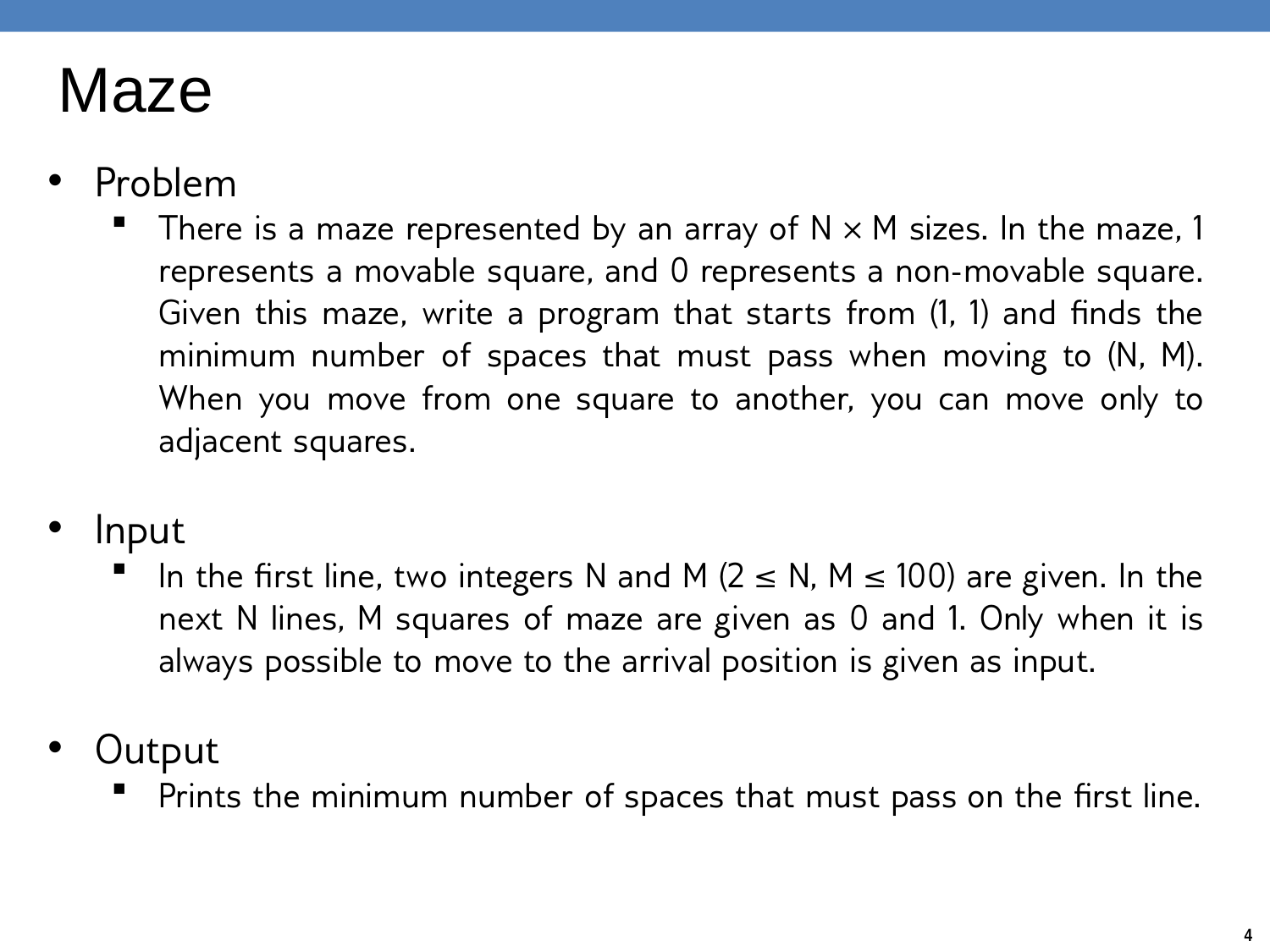

# Maze
Problem
There is a maze represented by an array of N × M sizes. In the maze, 1 represents a movable square, and 0 represents a non-movable square. Given this maze, write a program that starts from (1, 1) and finds the minimum number of spaces that must pass when moving to (N, M). When you move from one square to another, you can move only to adjacent squares.

Input
In the first line, two integers N and M (2 ≤ N, M ≤ 100) are given. In the next N lines, M squares of maze are given as 0 and 1. Only when it is always possible to move to the arrival position is given as input.

Output
Prints the minimum number of spaces that must pass on the first line.